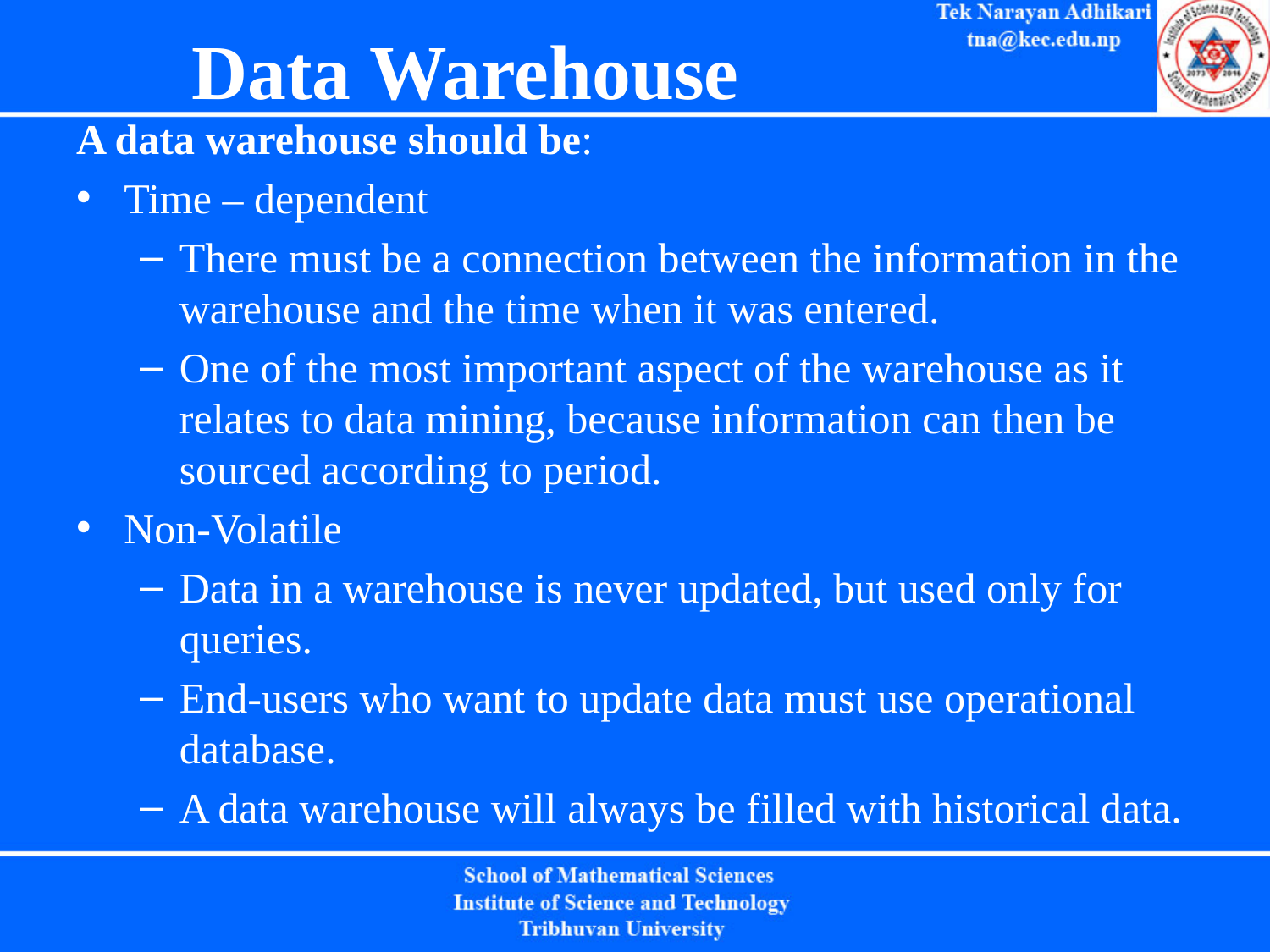

# Data Warehouse
A data warehouse should be:
Time – dependent
There must be a connection between the information in the warehouse and the time when it was entered.
One of the most important aspect of the warehouse as it relates to data mining, because information can then be sourced according to period.
Non-Volatile
Data in a warehouse is never updated, but used only for queries.
End-users who want to update data must use operational database.
A data warehouse will always be filled with historical data.